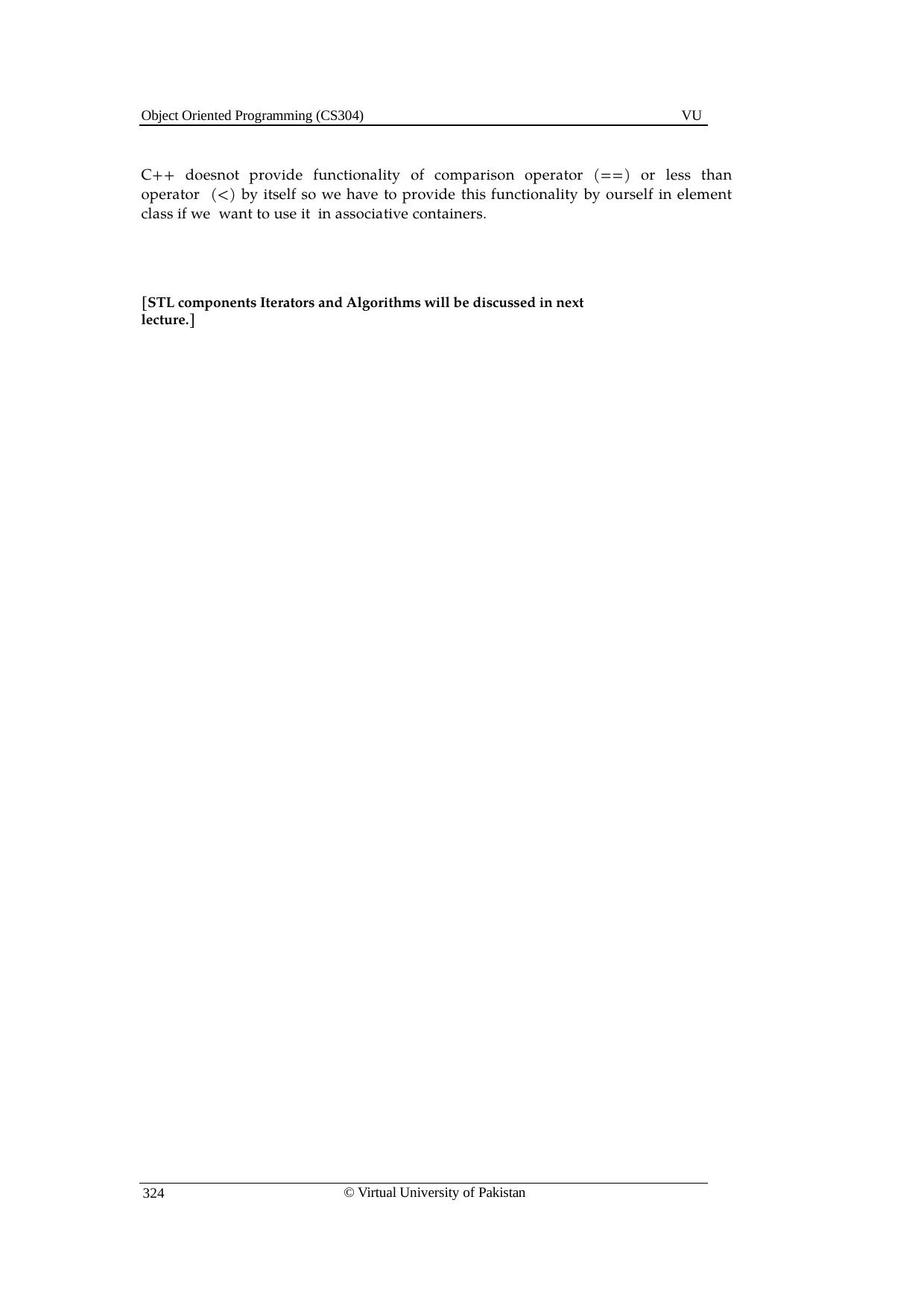

Object Oriented Programming (CS304)
VU

C++ doesnot provide functionality of comparison operator (==) or less than operator  (<) by itself so we have to provide this functionality by ourself in element class if we  want to use it  in associative containers.
[STL components Iterators and Algorithms will be discussed in next lecture.]
© Virtual University of Pakistan

324